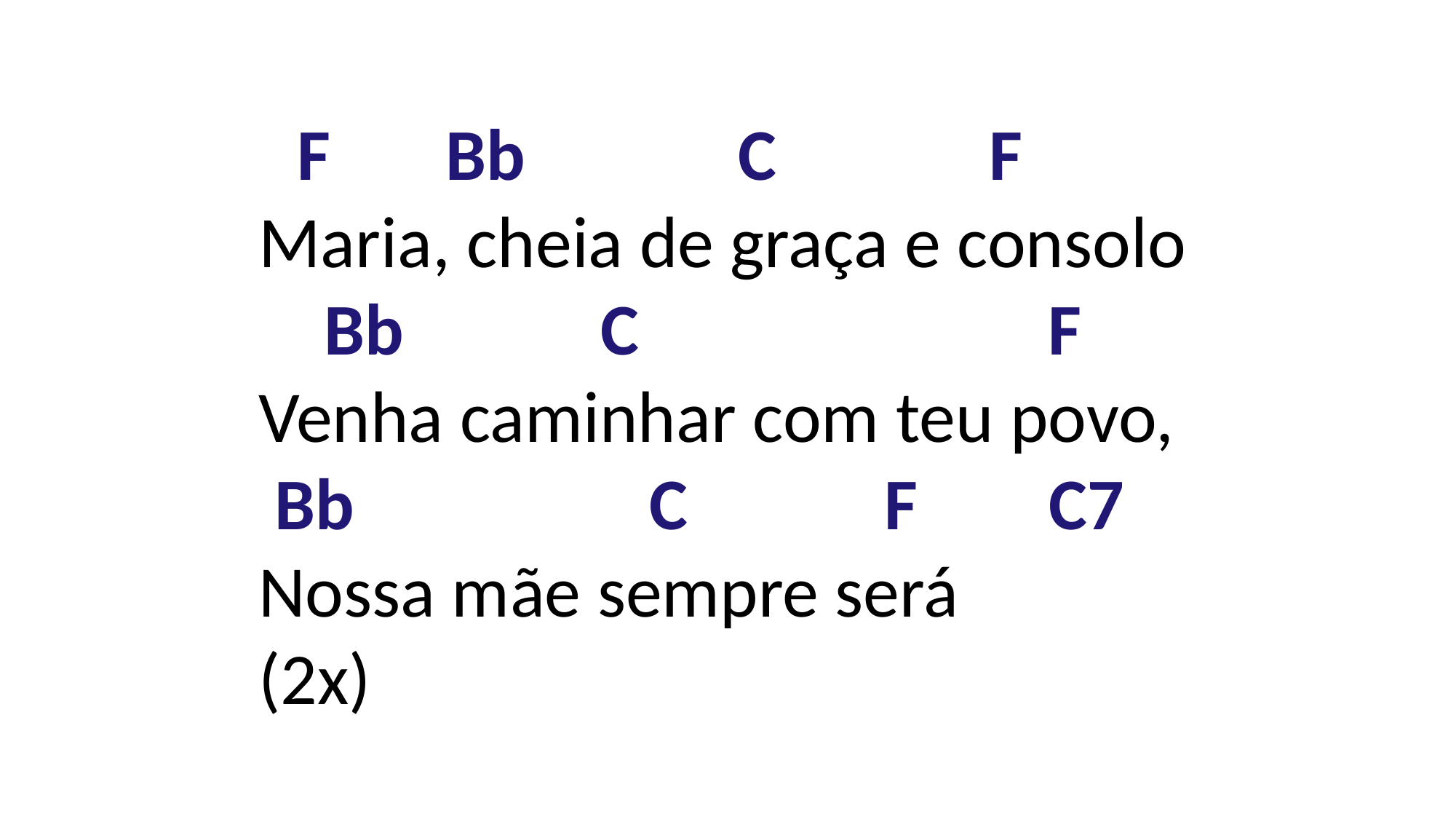

F       Bb             C             F
Maria, cheia de graça e consolo
    Bb            C                         F
Venha caminhar com teu povo,
 Bb                  C            F        C7
Nossa mãe sempre será
(2x)